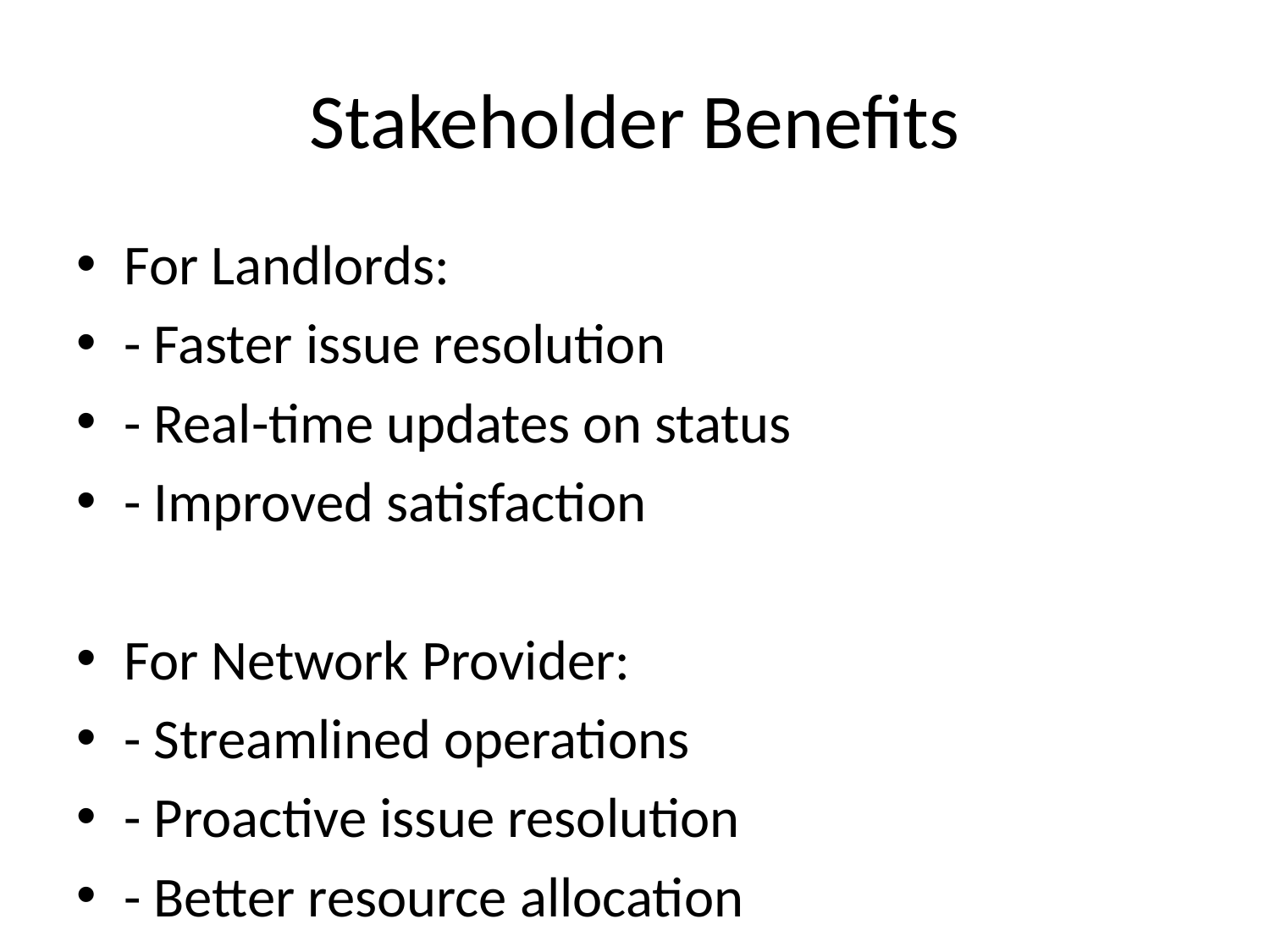

# Stakeholder Benefits
For Landlords:
- Faster issue resolution
- Real-time updates on status
- Improved satisfaction

For Network Provider:
- Streamlined operations
- Proactive issue resolution
- Better resource allocation